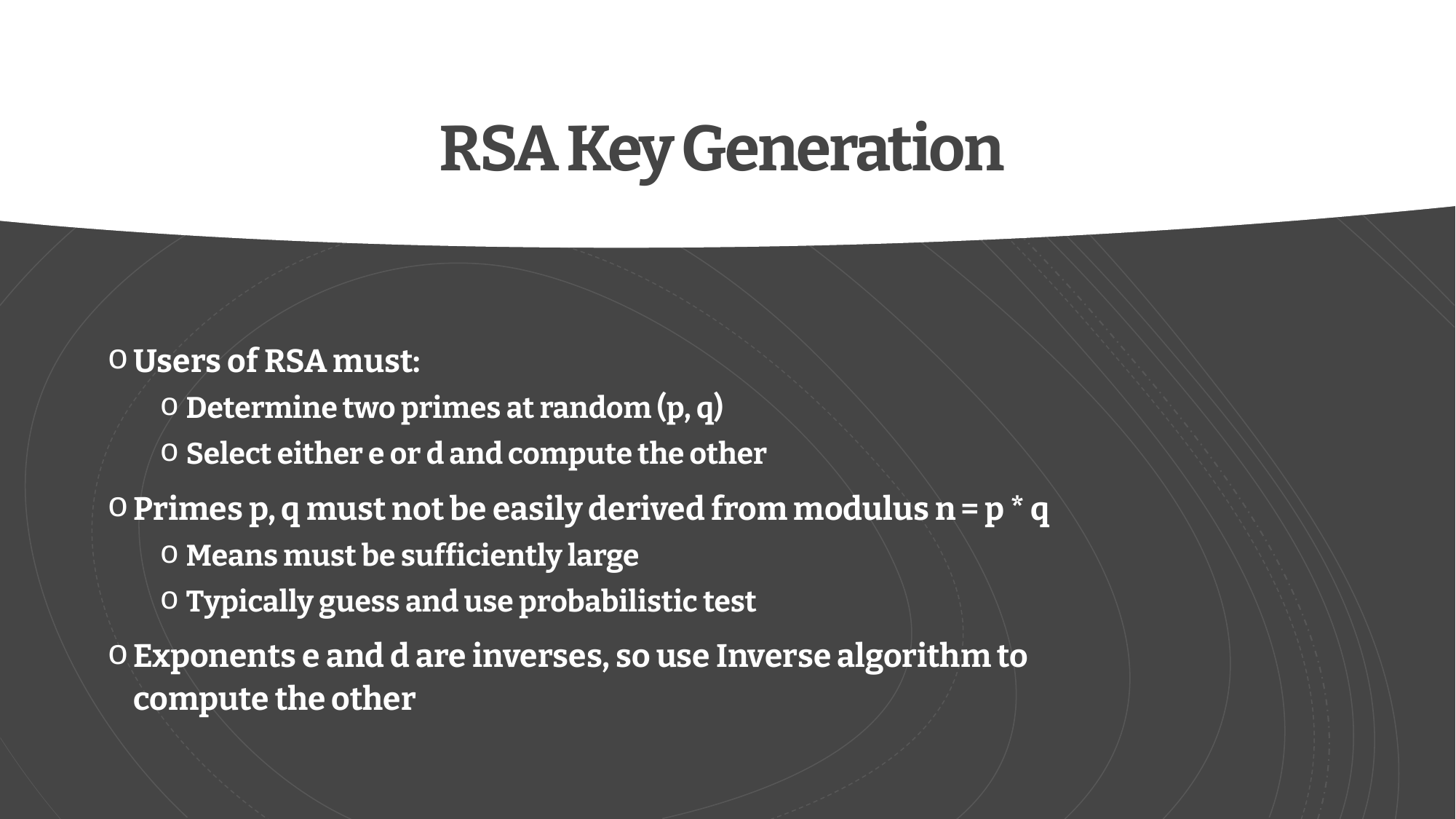

# RSA Key Generation
Users of RSA must:
Determine two primes at random (p, q)
Select either e or d and compute the other
Primes p, q must not be easily derived from modulus n = p * q
Means must be sufficiently large
Typically guess and use probabilistic test
Exponents e and d are inverses, so use Inverse algorithm to compute the other